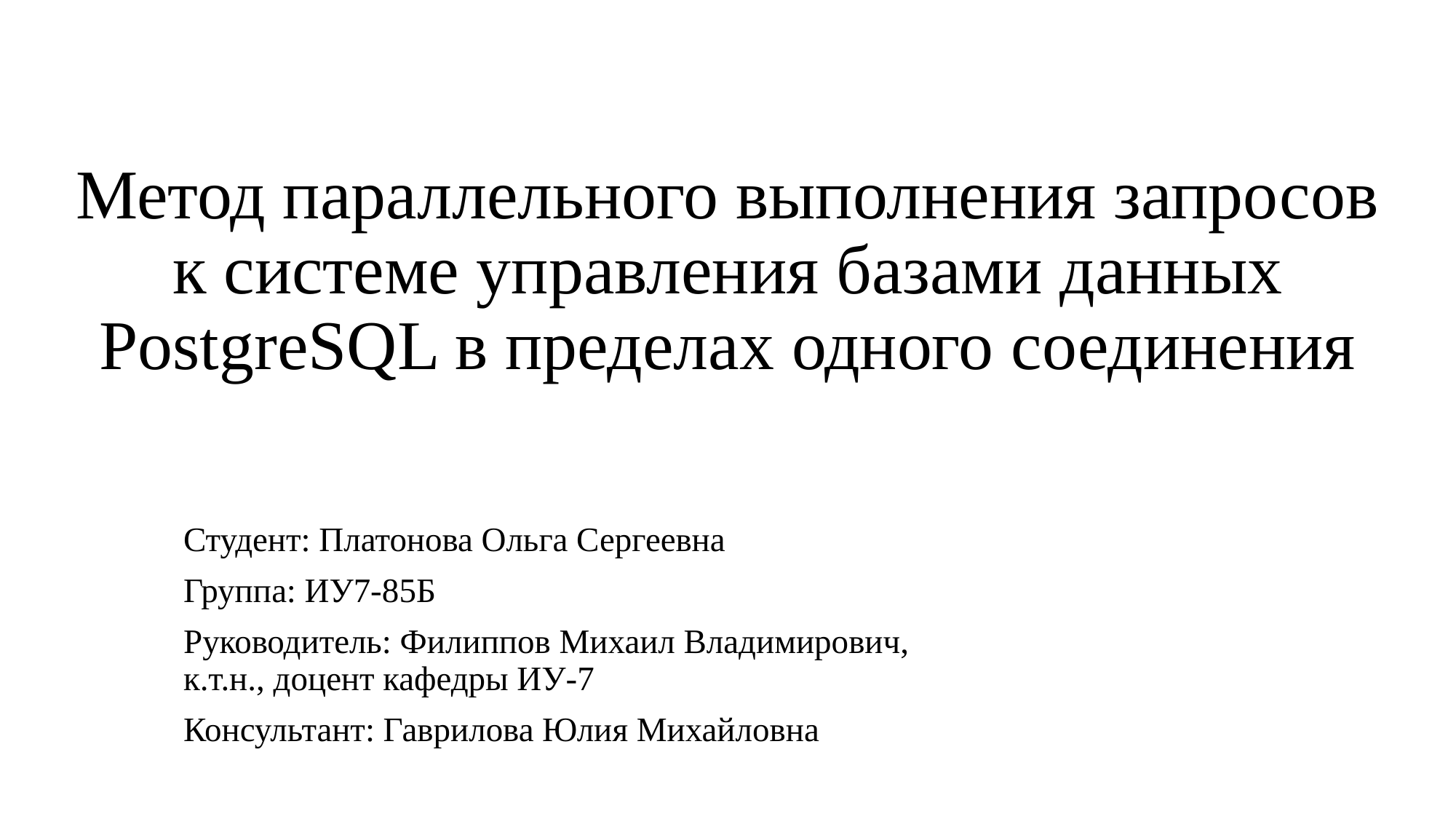

# Метод параллельного выполнения запросов к системе управления базами данных PostgreSQL в пределах одного соединения
Студент: Платонова Ольга Сергеевна
Группа: ИУ7-85Б
Руководитель: Филиппов Михаил Владимирович, 		  к.т.н., доцент кафедры ИУ-7
Консультант: Гаврилова Юлия Михайловна